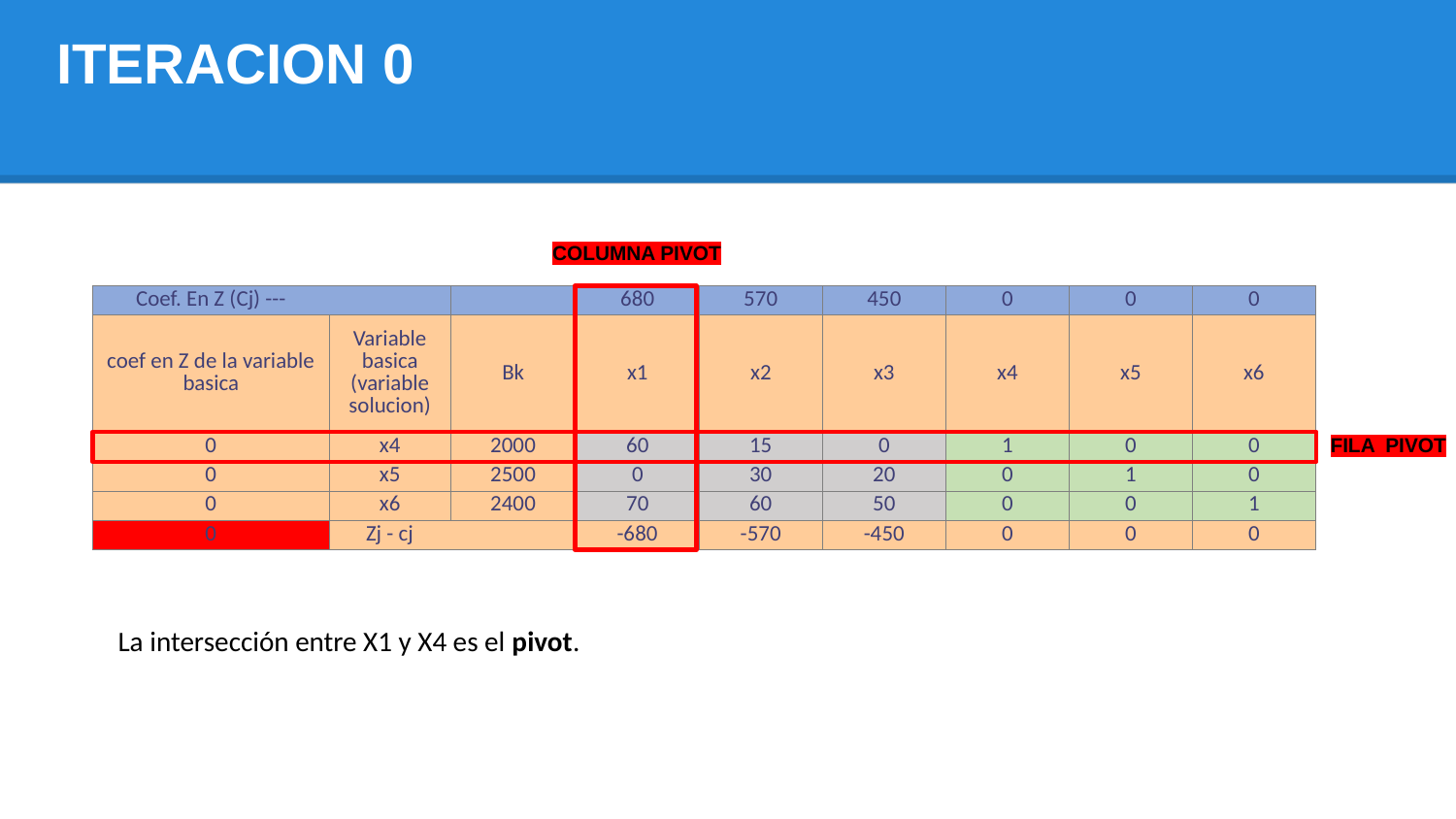

ITERACION 0

COLUMNA PIVOT
| Coef. En Z (Cj) --- |  |  | 680 | 570 | 450 | 0 | 0 | 0 |
| --- | --- | --- | --- | --- | --- | --- | --- | --- |
| coef en Z de la variable basica | Variable basica (variable solucion) | Bk | x1 | x2 | x3 | x4 | x5 | x6 |
| 0 | x4 | 2000 | 60 | 15 | 0 | 1 | 0 | 0 |
| 0 | x5 | 2500 | 0 | 30 | 20 | 0 | 1 | 0 |
| 0 | x6 | 2400 | 70 | 60 | 50 | 0 | 0 | 1 |
| 0 | Zj - cj |  | -680 | -570 | -450 | 0 | 0 | 0 |

FILA  PIVOT
La intersección entre X1 y X4 es el pivot.